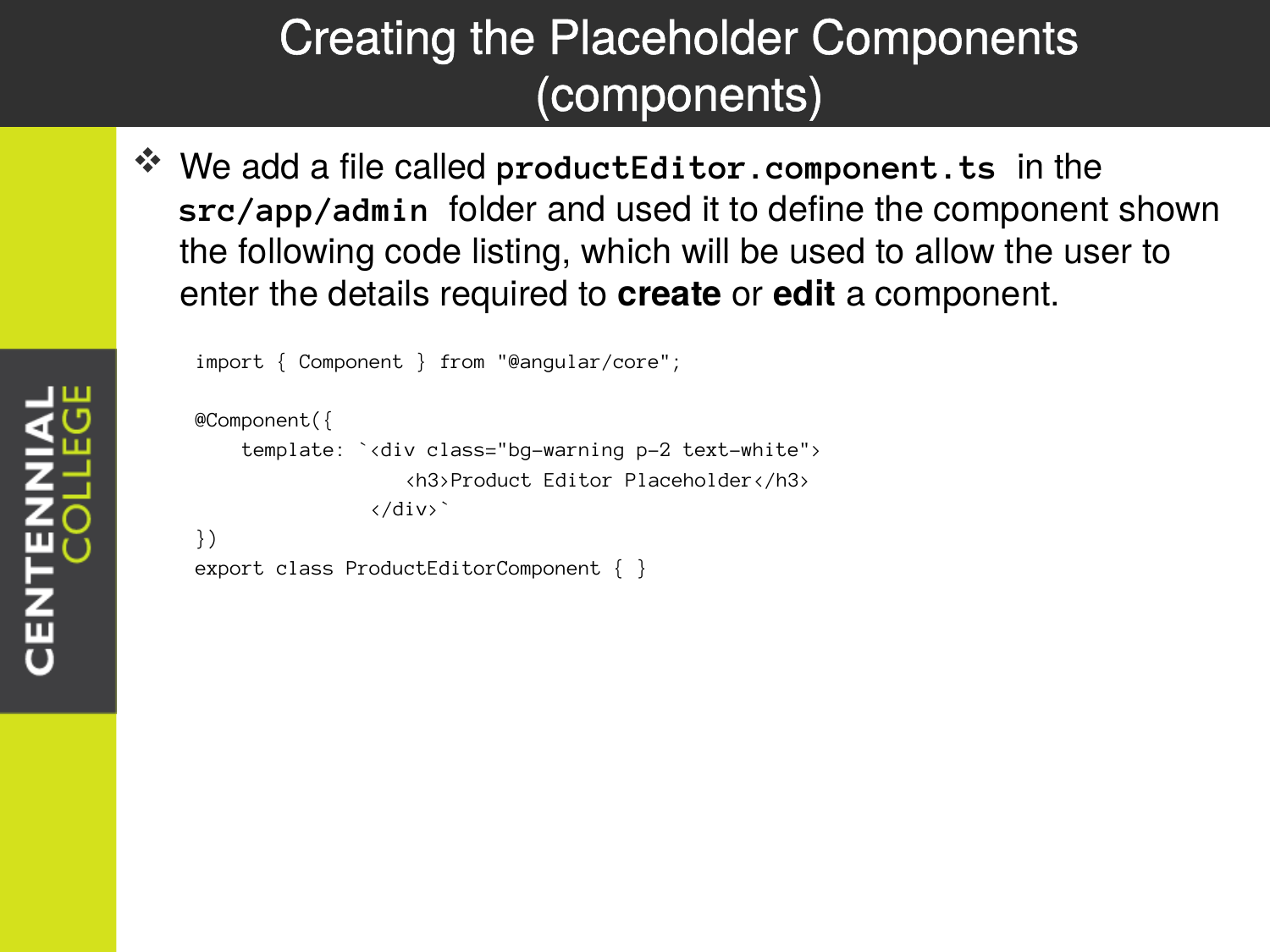

# Creating the Placeholder Components (components)
We add a file called productEditor.component.ts in the src/app/admin folder and used it to define the component shown the following code listing, which will be used to allow the user to enter the details required to create or edit a component.

import { Component } from "@angular/core";

@Component({
    template: `<div class="bg-warning p-2 text-white">
                  <h3>Product Editor Placeholder</h3>
               </div>`
})
export class ProductEditorComponent { }